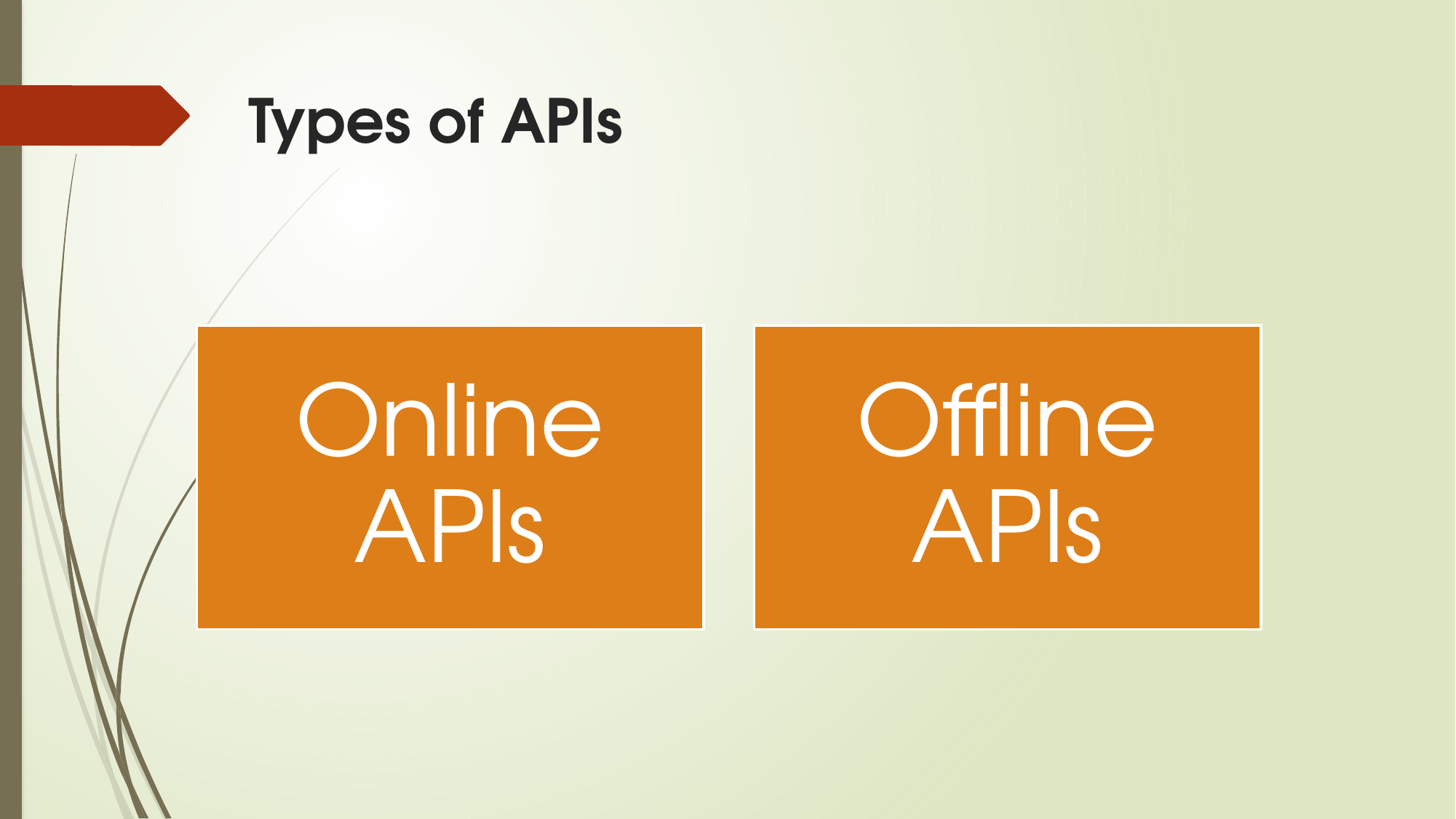

# Types of APIs
Online APIs
Offline APIs